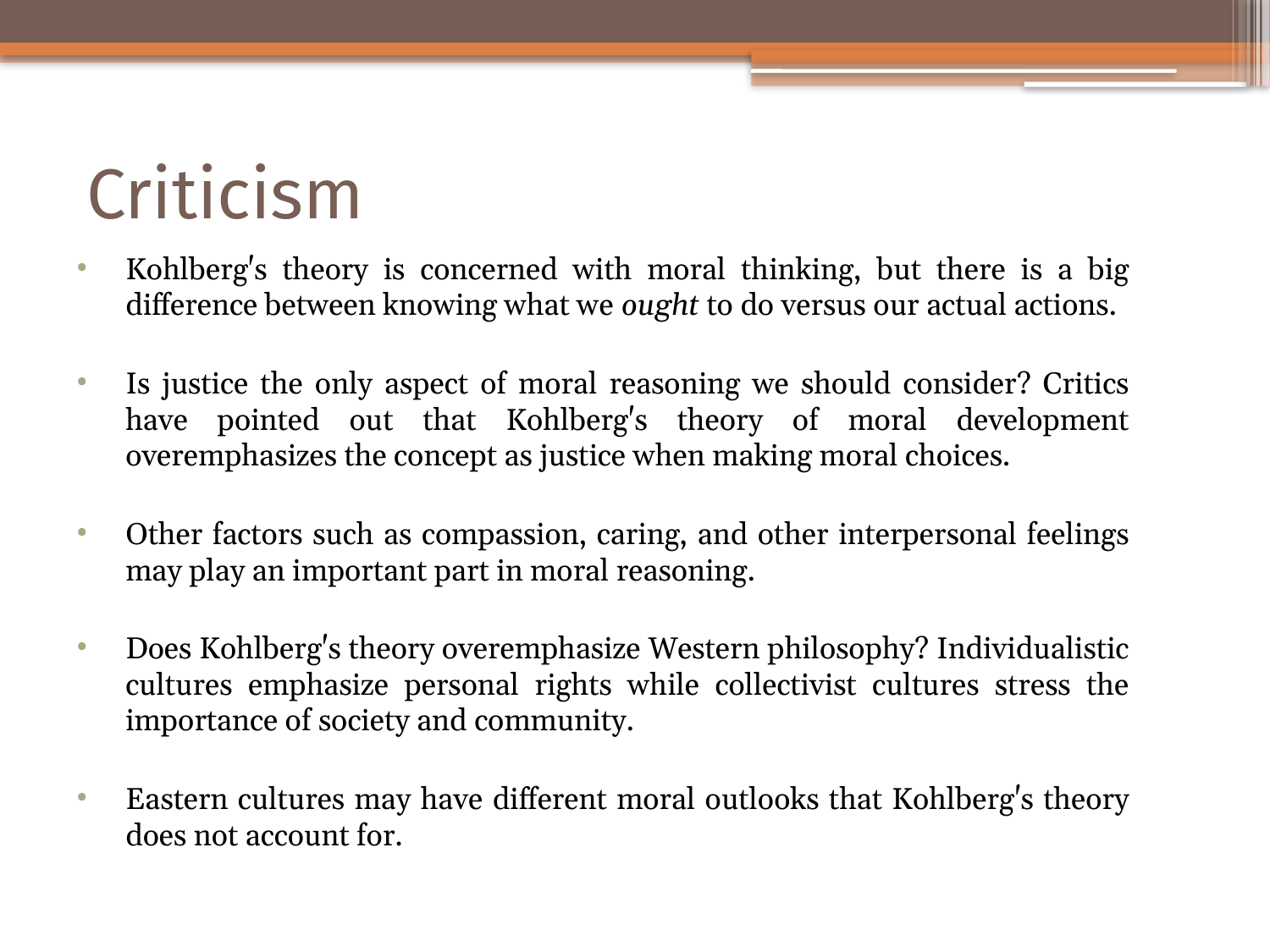

# Criticism
Kohlberg's theory is concerned with moral thinking, but there is a big difference between knowing what we ought to do versus our actual actions.

Is justice the only aspect of moral reasoning we should consider? Critics have pointed out that Kohlberg's theory of moral development overemphasizes the concept as justice when making moral choices.

Other factors such as compassion, caring, and other interpersonal feelings may play an important part in moral reasoning.

Does Kohlberg's theory overemphasize Western philosophy? Individualistic cultures emphasize personal rights while collectivist cultures stress the importance of society and community.

Eastern cultures may have different moral outlooks that Kohlberg's theory does not account for.